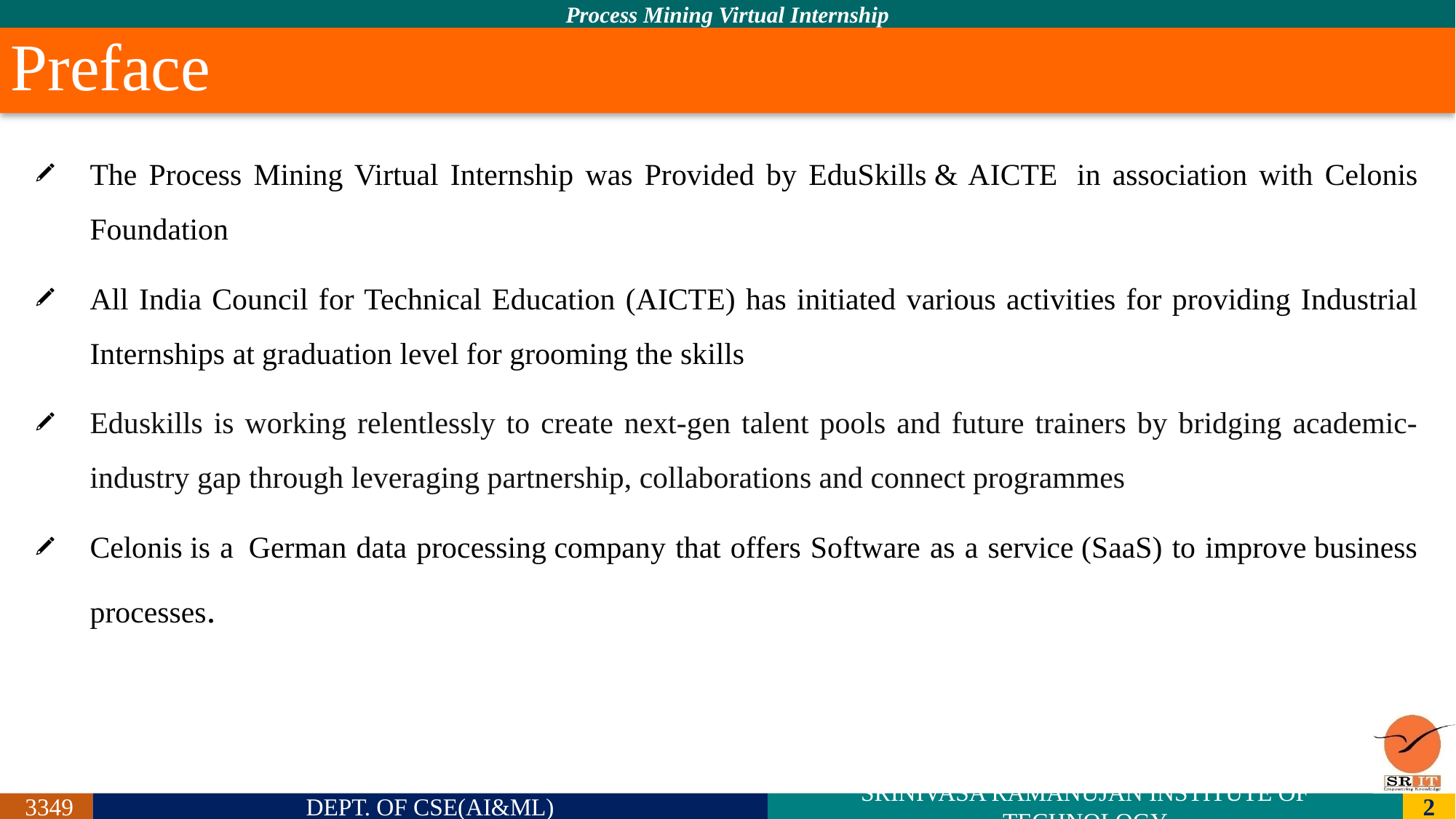

# Preface
The Process Mining Virtual Internship was Provided by EduSkills & AICTE  in association with Celonis Foundation
All India Council for Technical Education (AICTE) has initiated various activities for providing Industrial Internships at graduation level for grooming the skills
Eduskills is working relentlessly to create next-gen talent pools and future trainers by bridging academic-industry gap through leveraging partnership, collaborations and connect programmes
Celonis is a  German data processing company that offers Software as a service (SaaS) to improve business processes.